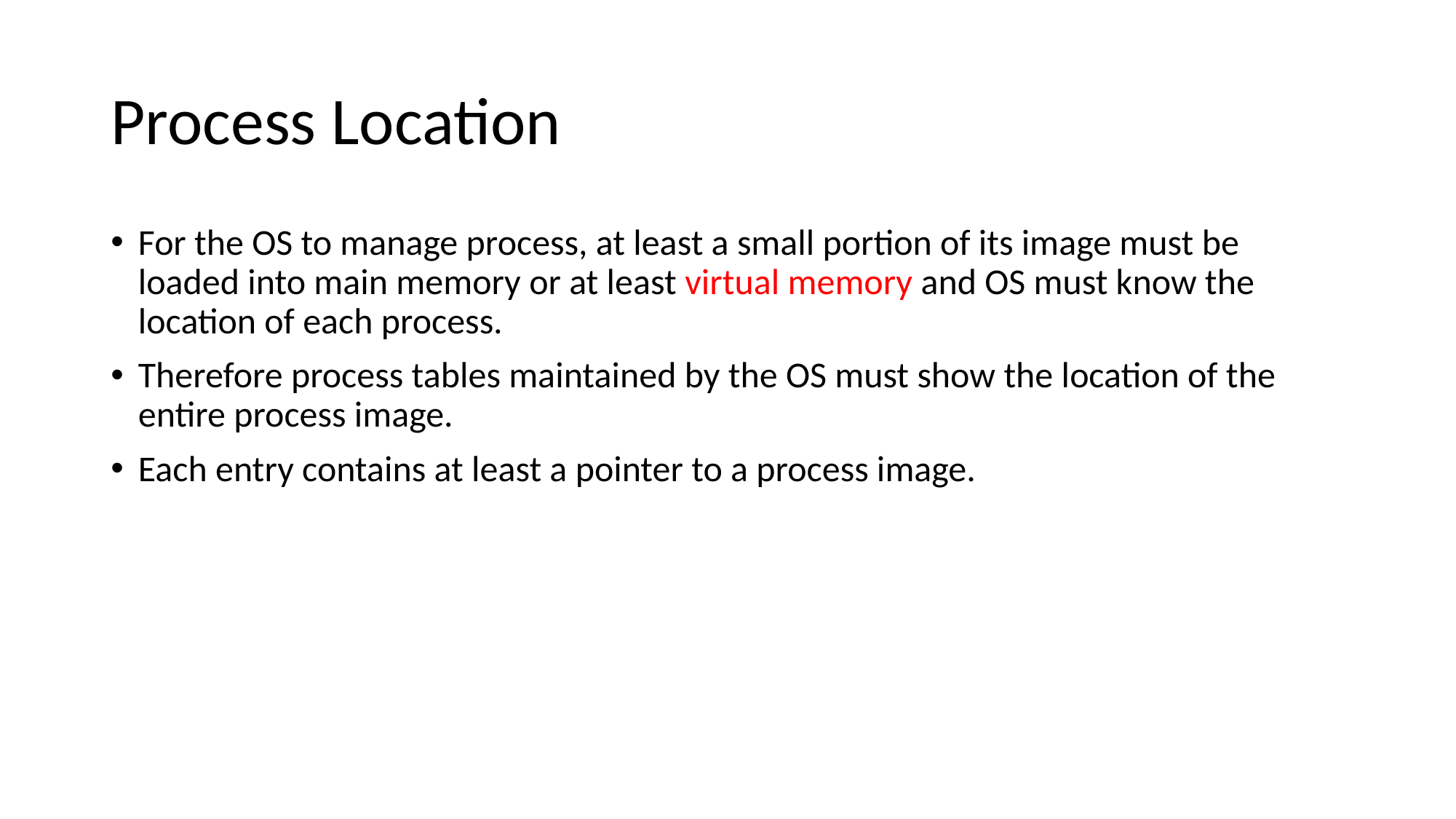

# Process Location
For the OS to manage process, at least a small portion of its image must be loaded into main memory or at least virtual memory and OS must know the location of each process.
Therefore process tables maintained by the OS must show the location of the entire process image.
Each entry contains at least a pointer to a process image.